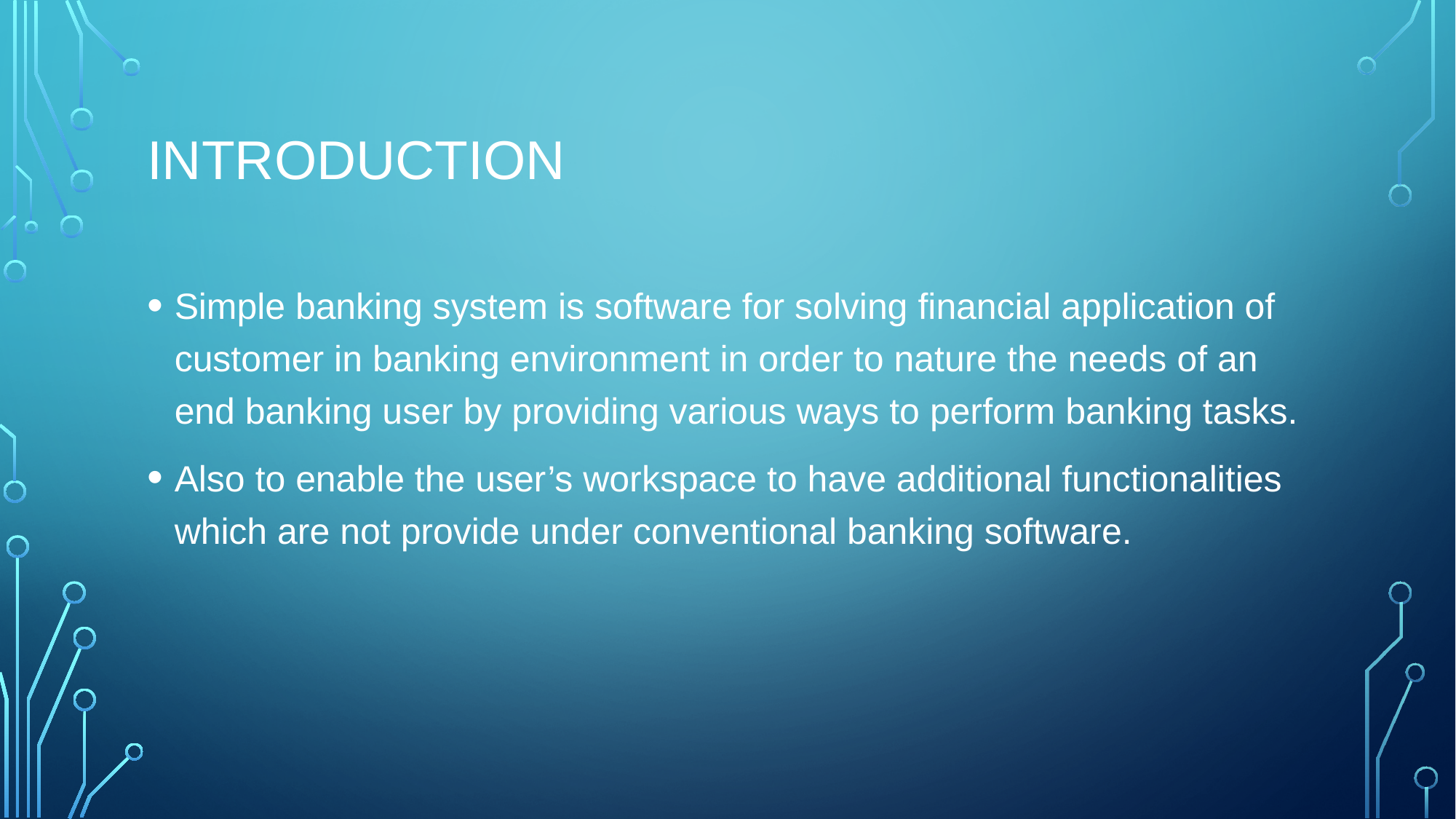

# Introduction
Simple banking system is software for solving financial application of customer in banking environment in order to nature the needs of an end banking user by providing various ways to perform banking tasks.
Also to enable the user’s workspace to have additional functionalities which are not provide under conventional banking software.